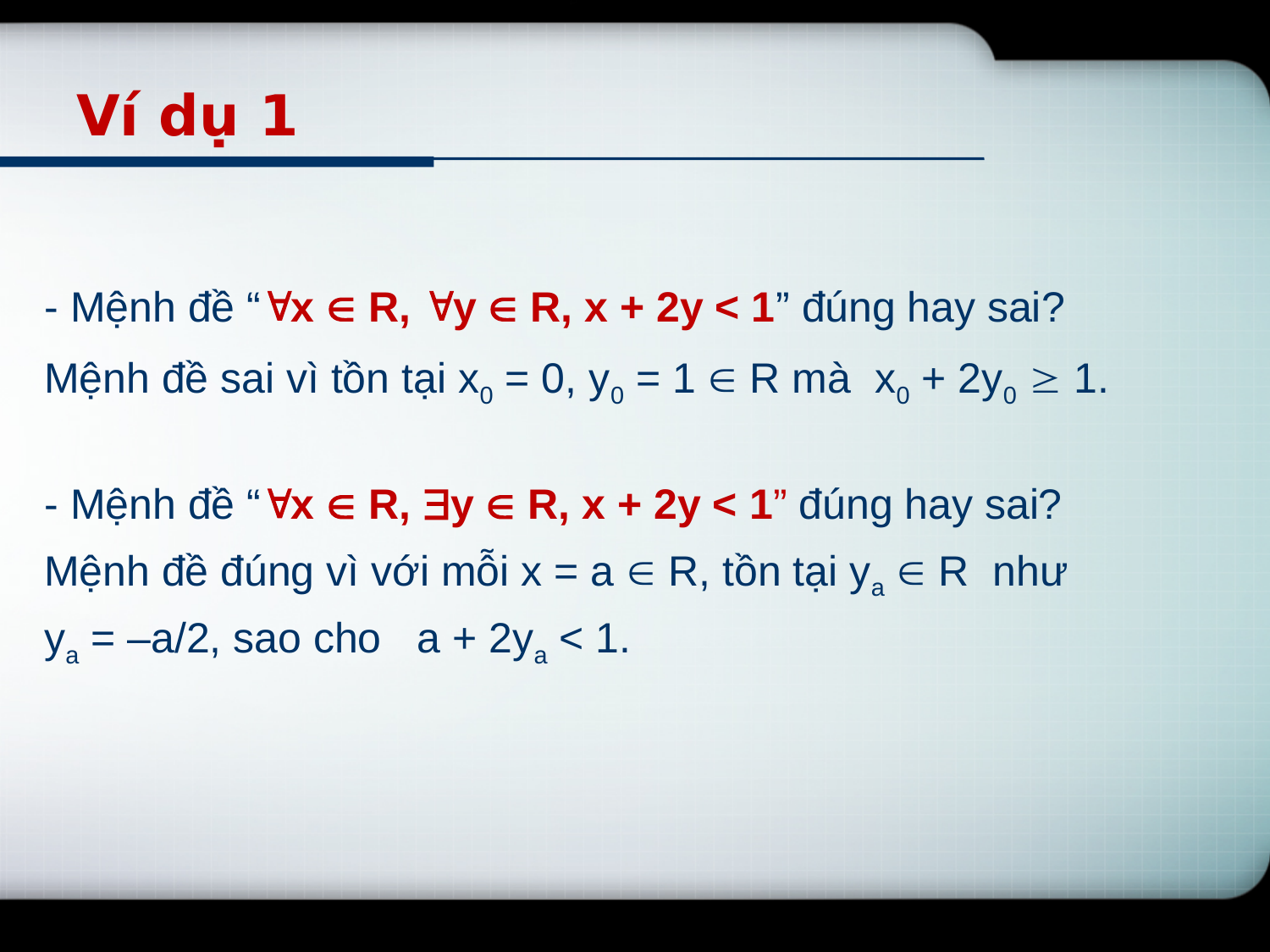

# Ví dụ 1

- Mệnh đề “∀x ∈ R, ∀y ∈ R, x + 2y < 1” đúng hay sai?
Mệnh đề sai vì tồn tại x0 = 0, y0 = 1 ∈ R mà  x0 + 2y0 ≥ 1.
- Mệnh đề “∀x ∈ R, ∃y ∈ R, x + 2y < 1” đúng hay sai?
Mệnh đề đúng vì với mỗi x = a ∈ R, tồn tại ya ∈ R  như
ya = –a/2, sao cho   a + 2ya < 1.